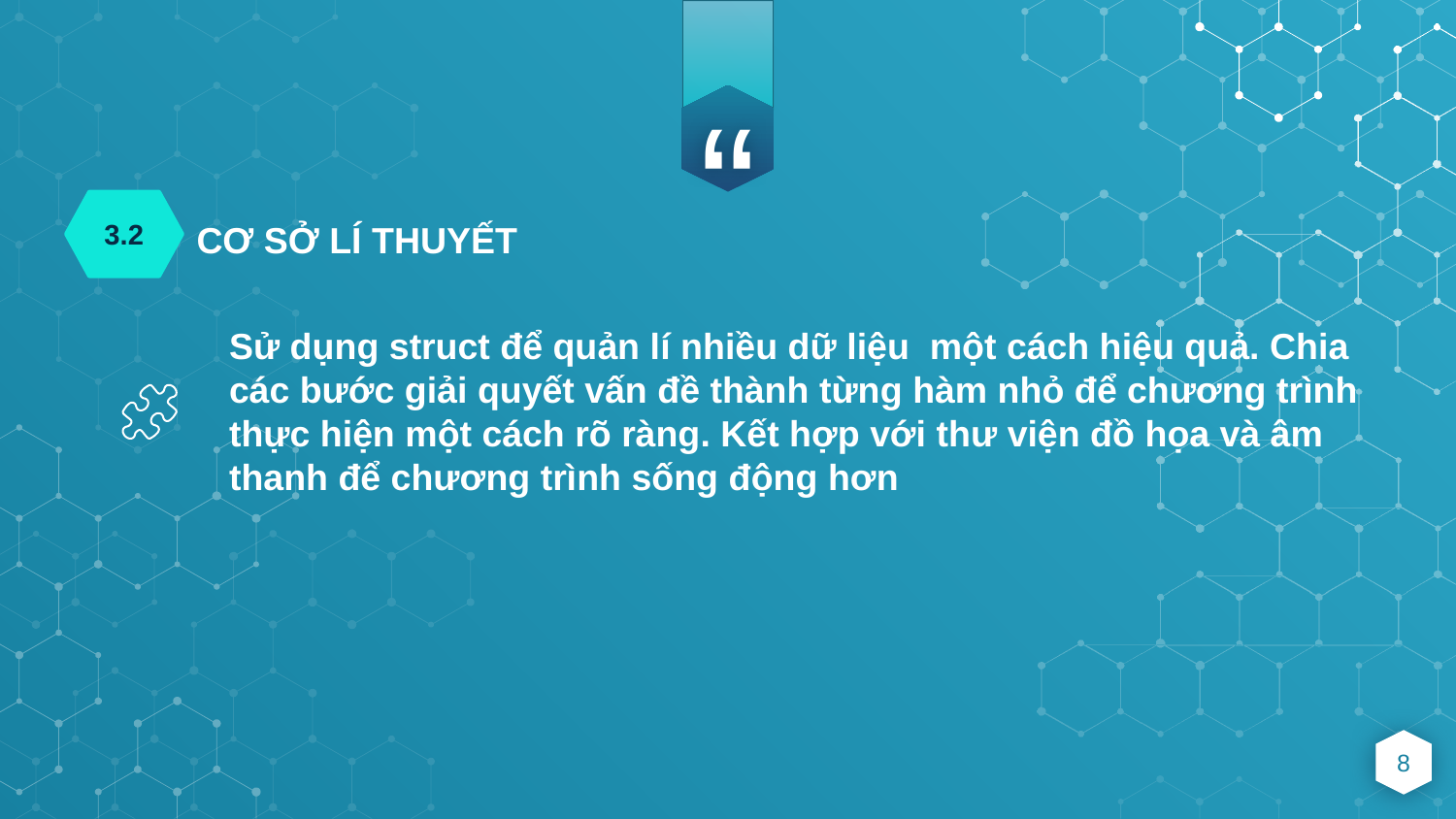

3.2
CƠ SỞ LÍ THUYẾT
Sử dụng struct để quản lí nhiều dữ liệu  một cách hiệu quả. Chia các bước giải quyết vấn đề thành từng hàm nhỏ để chương trình thực hiện một cách rõ ràng. Kết hợp với thư viện đồ họa và âm thanh để chương trình sống động hơn

8